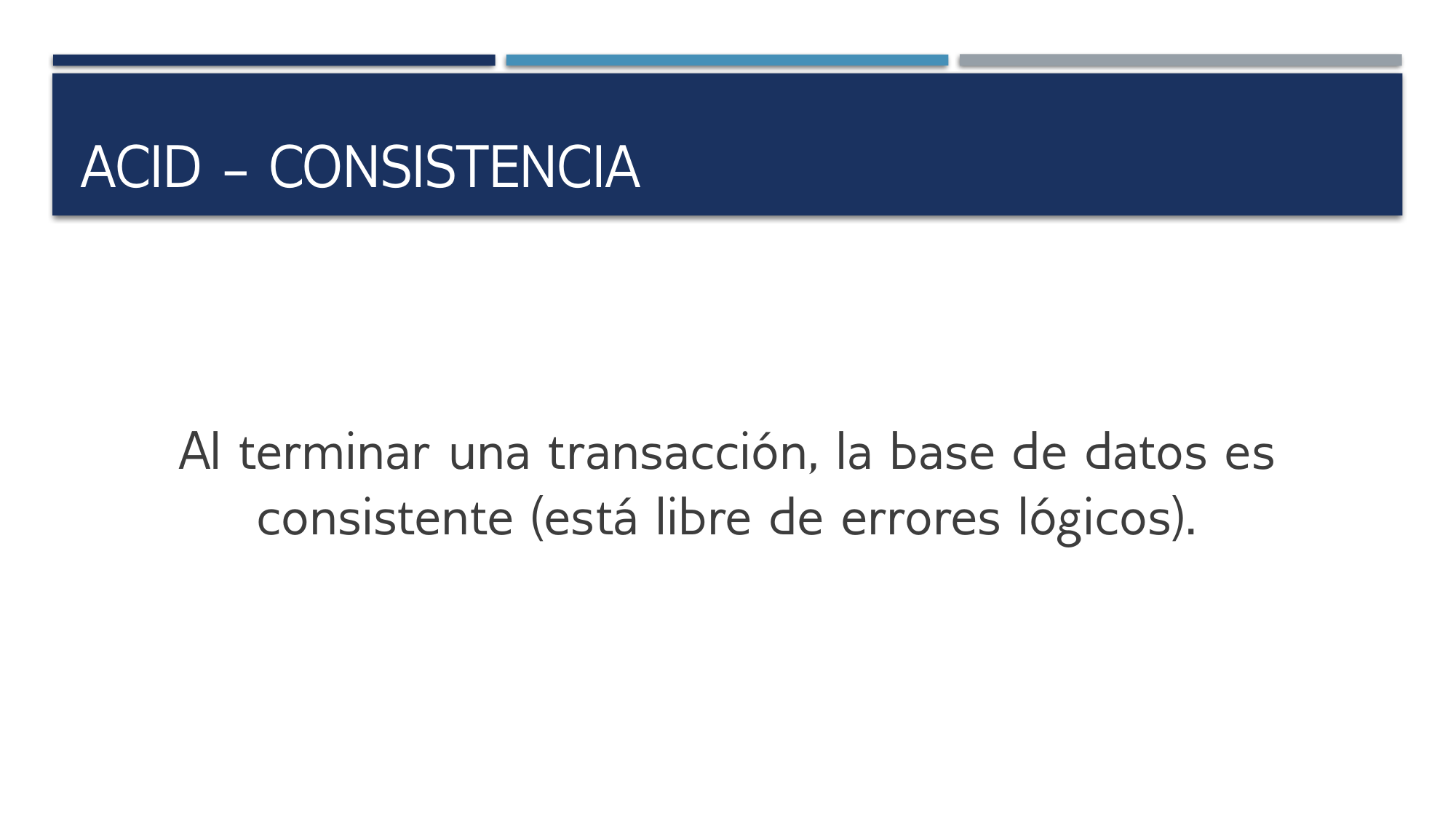

# acid – consistencia
Al terminar una transacción, la base de datos es consistente (está libre de errores lógicos).